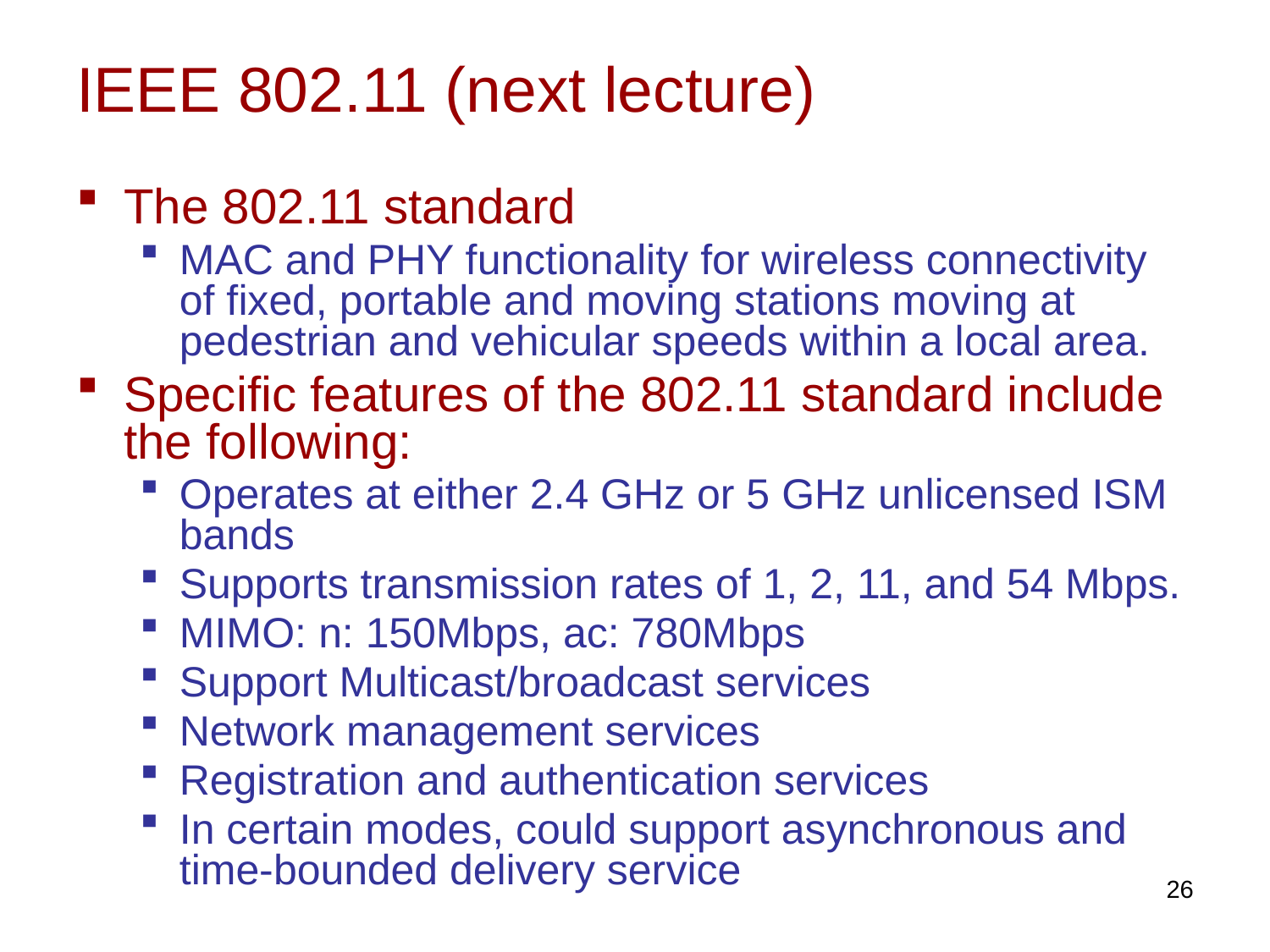

# IEEE 802.11 (next lecture)
The 802.11 standard
MAC and PHY functionality for wireless connectivity of fixed, portable and moving stations moving at pedestrian and vehicular speeds within a local area.
Specific features of the 802.11 standard include the following:
Operates at either 2.4 GHz or 5 GHz unlicensed ISM bands
Supports transmission rates of 1, 2, 11, and 54 Mbps.
MIMO: n: 150Mbps, ac: 780Mbps
Support Multicast/broadcast services
Network management services
Registration and authentication services
In certain modes, could support asynchronous and time-bounded delivery service

26